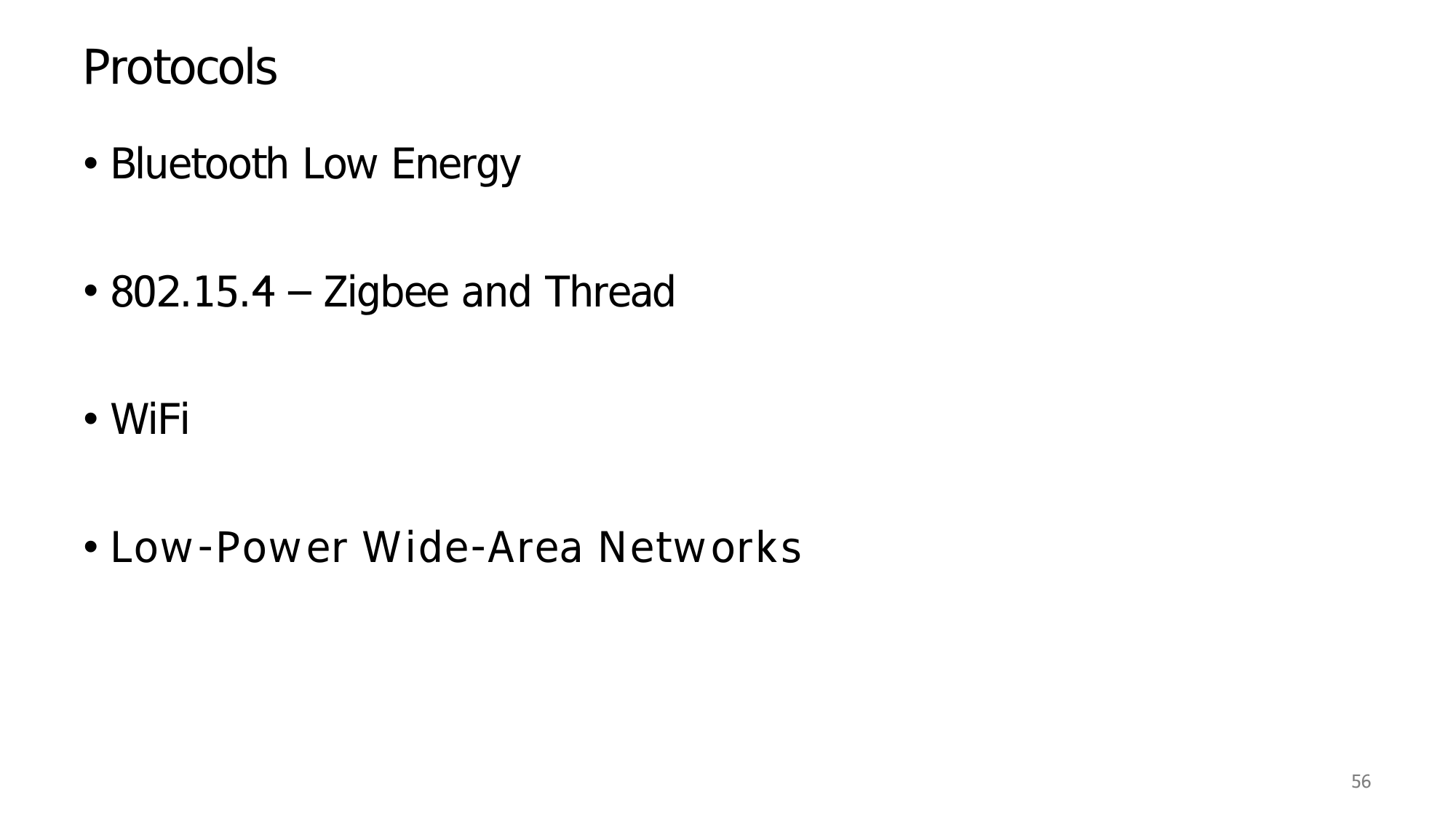

# Protocols
Bluetooth Low Energy

802.15.4 – Zigbee and Thread

WiFi

Low-Power Wide-Area Networks
56